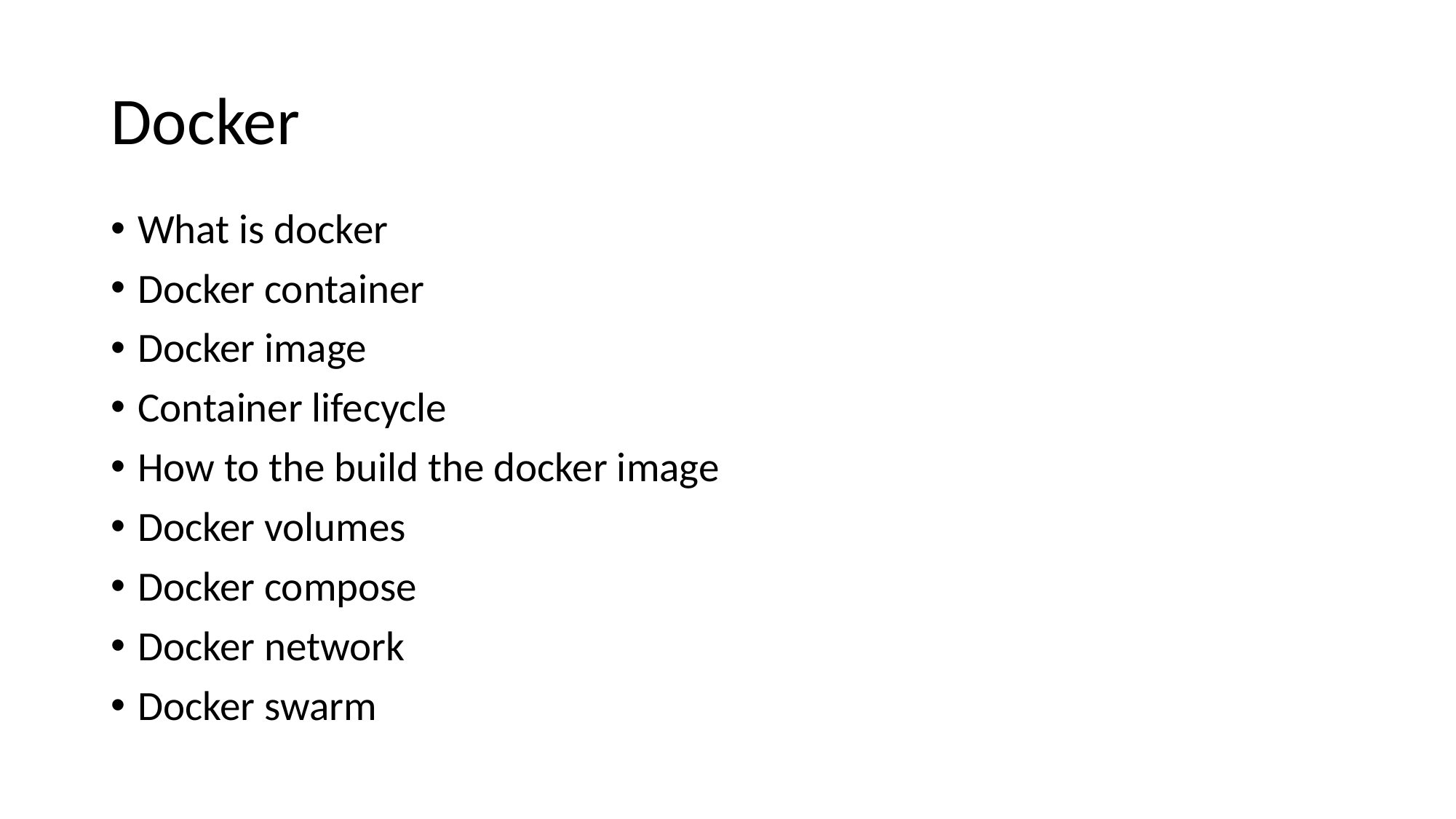

# Docker
What is docker
Docker container
Docker image
Container lifecycle
How to the build the docker image
Docker volumes
Docker compose
Docker network
Docker swarm